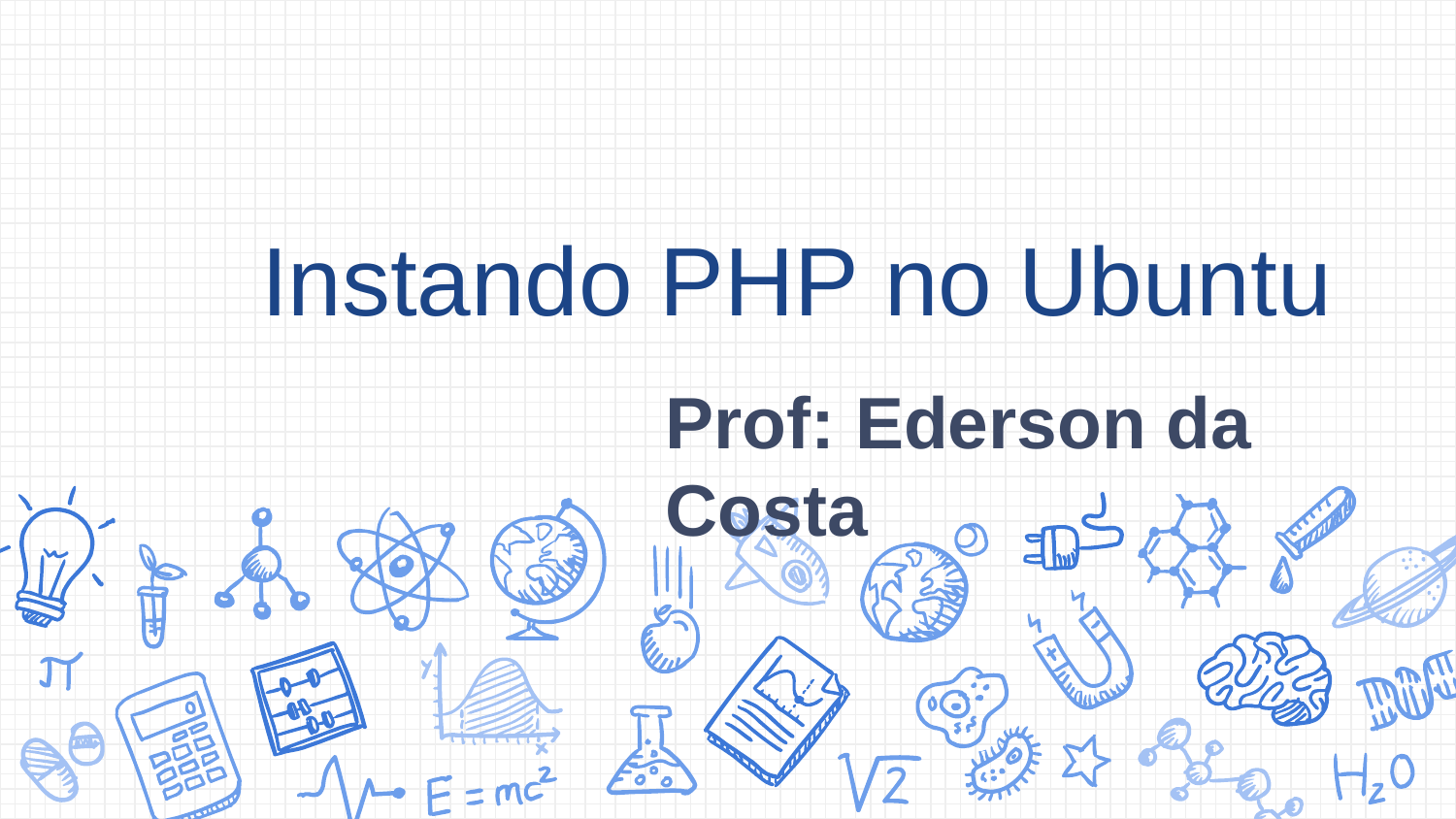

# Instando PHP no Ubuntu
Prof: Ederson da Costa